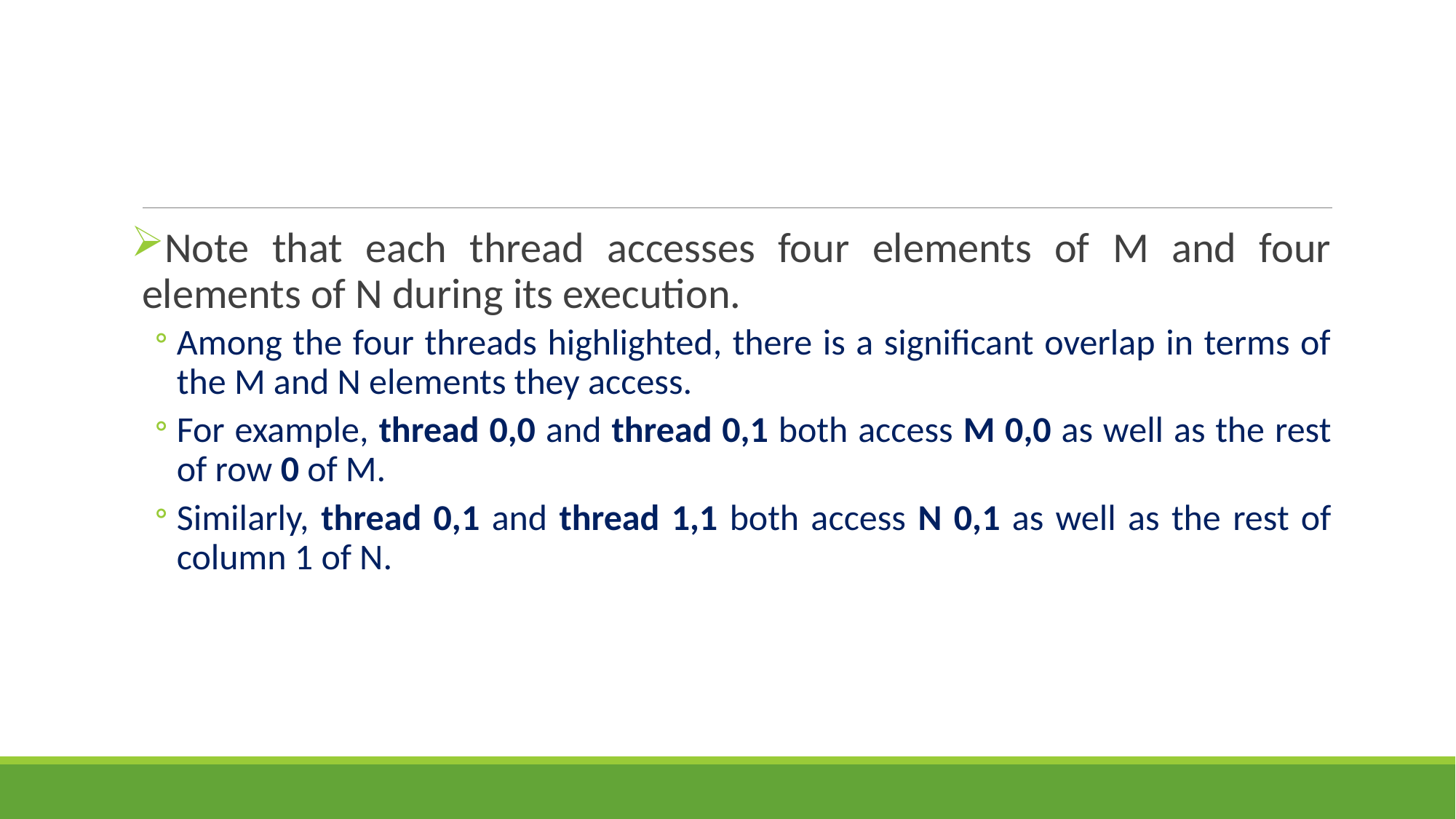

#
Note that each thread accesses four elements of M and four elements of N during its execution.
Among the four threads highlighted, there is a significant overlap in terms of the M and N elements they access.
For example, thread 0,0 and thread 0,1 both access M 0,0 as well as the rest of row 0 of M.
Similarly, thread 0,1 and thread 1,1 both access N 0,1 as well as the rest of column 1 of N.